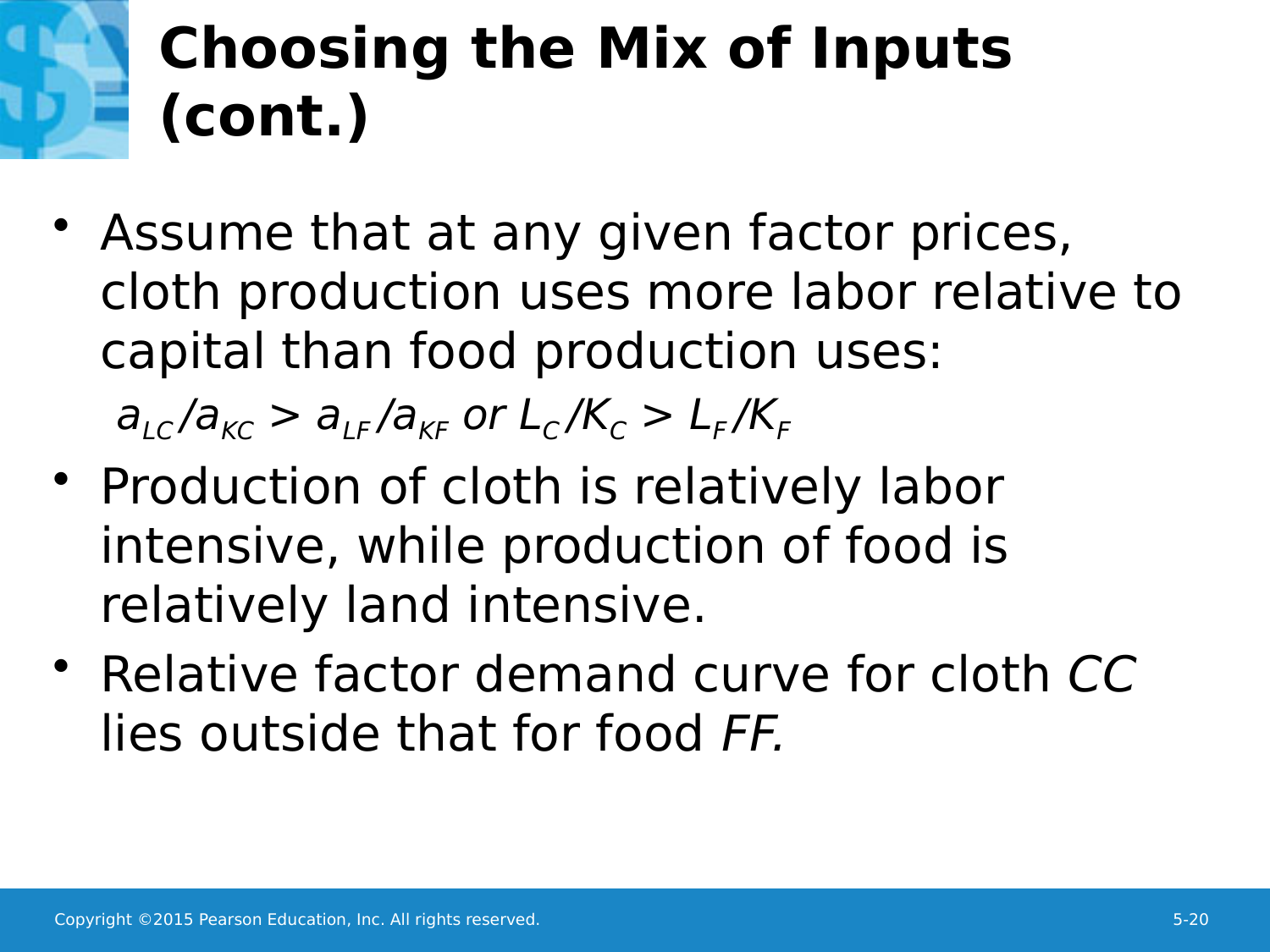

# Choosing the Mix of Inputs (cont.)
Assume that at any given factor prices, cloth production uses more labor relative to capital than food production uses:
aLC /aKC > aLF /aKF or LC /KC > LF /KF
Production of cloth is relatively labor intensive, while production of food is relatively land intensive.
Relative factor demand curve for cloth CC lies outside that for food FF.